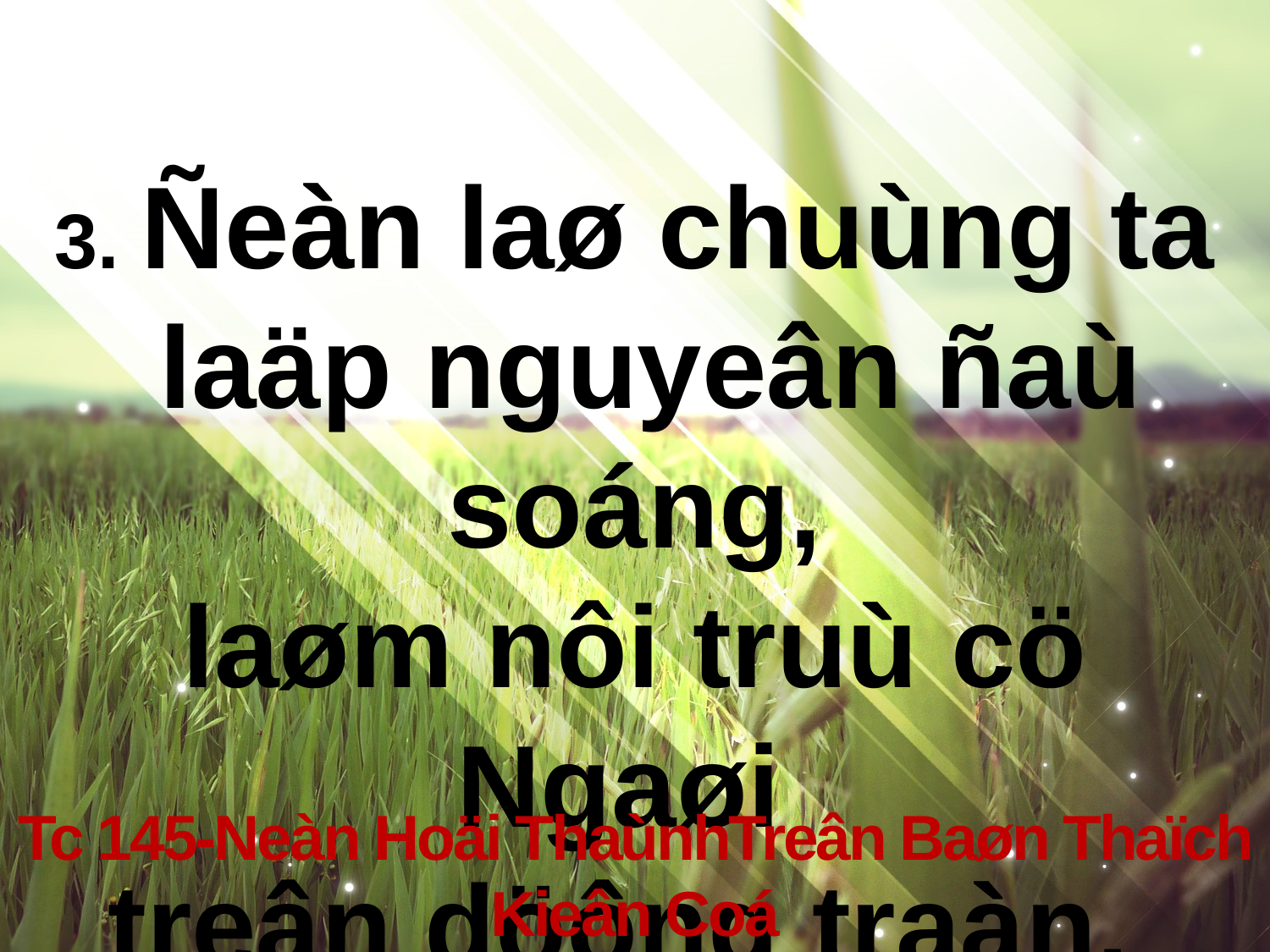

3. Ñeàn laø chuùng ta
 laäp nguyeân ñaù soáng,
laøm nôi truù cö Ngaøi
treân döông traàn.
Tc 145-Neàn Hoäi ThaùnhTreân Baøn Thaïch Kieân Coá